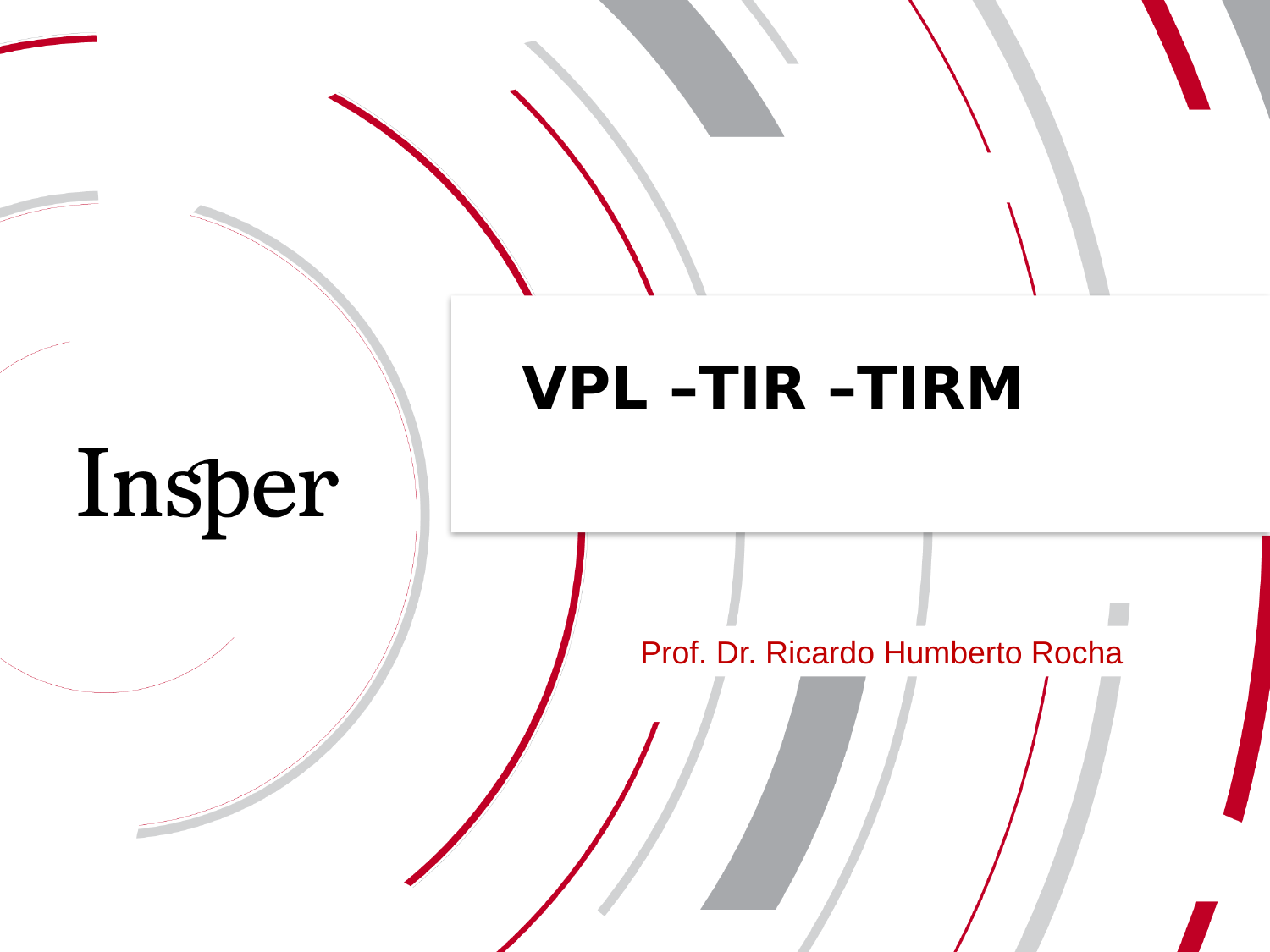

# VPL –TIR –TIRM
Prof. Dr. Ricardo Humberto Rocha